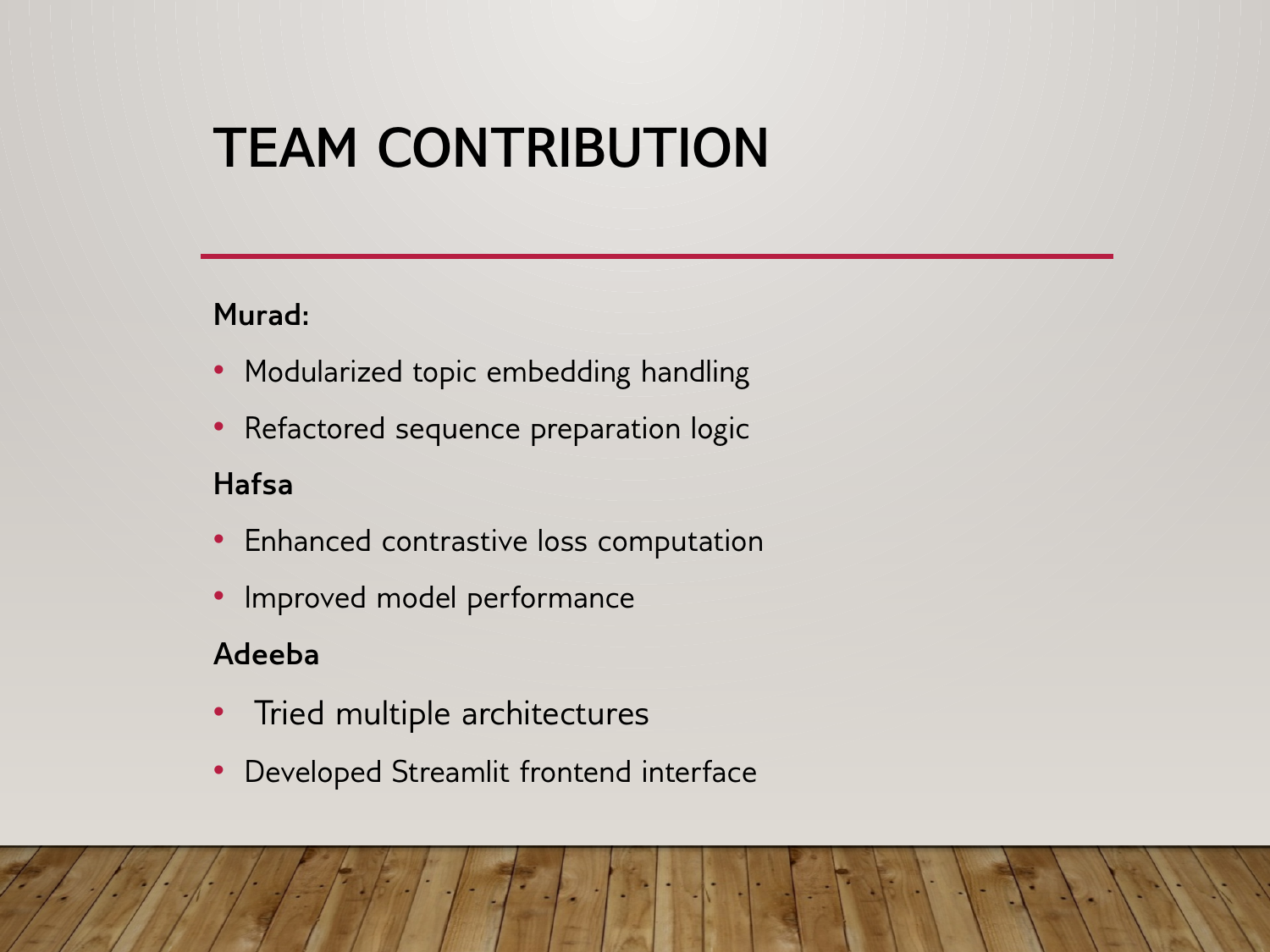

# Team Contribution
Murad:
Modularized topic embedding handling
Refactored sequence preparation logic
Hafsa
Enhanced contrastive loss computation
Improved model performance
Adeeba
 Tried multiple architectures
Developed Streamlit frontend interface